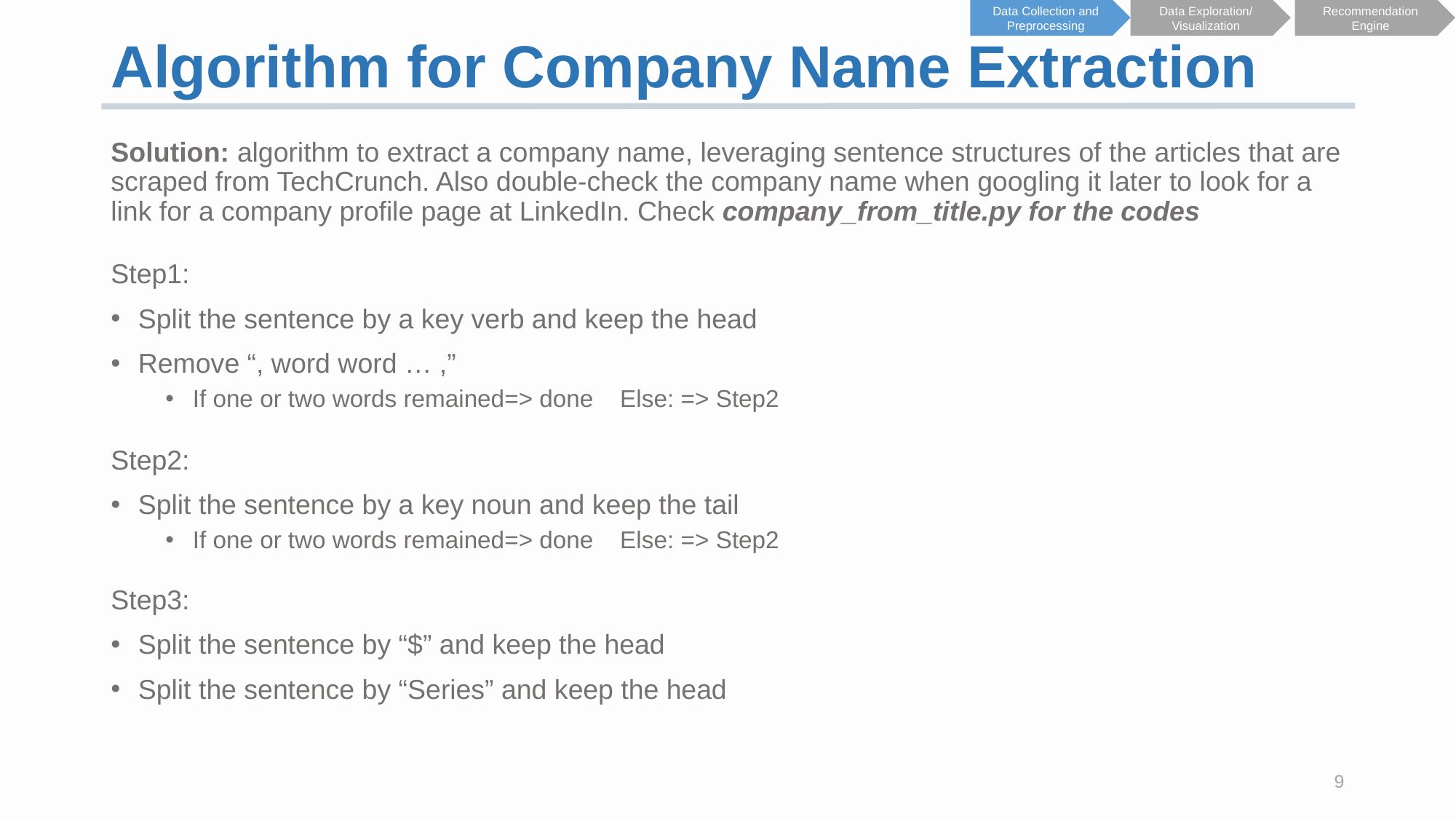

Data Collection and Preprocessing
Data Exploration/ Visualization
Recommendation Engine
# Algorithm for Company Name Extraction
Solution: algorithm to extract a company name, leveraging sentence structures of the articles that are scraped from TechCrunch. Also double-check the company name when googling it later to look for a link for a company profile page at LinkedIn. Check company_from_title.py for the codes

Step1:
Split the sentence by a key verb and keep the head
Remove “, word word … ,”
If one or two words remained=> done    Else: => Step2

Step2:
Split the sentence by a key noun and keep the tail
If one or two words remained=> done    Else: => Step2

Step3:
Split the sentence by “$” and keep the head
Split the sentence by “Series” and keep the head

9